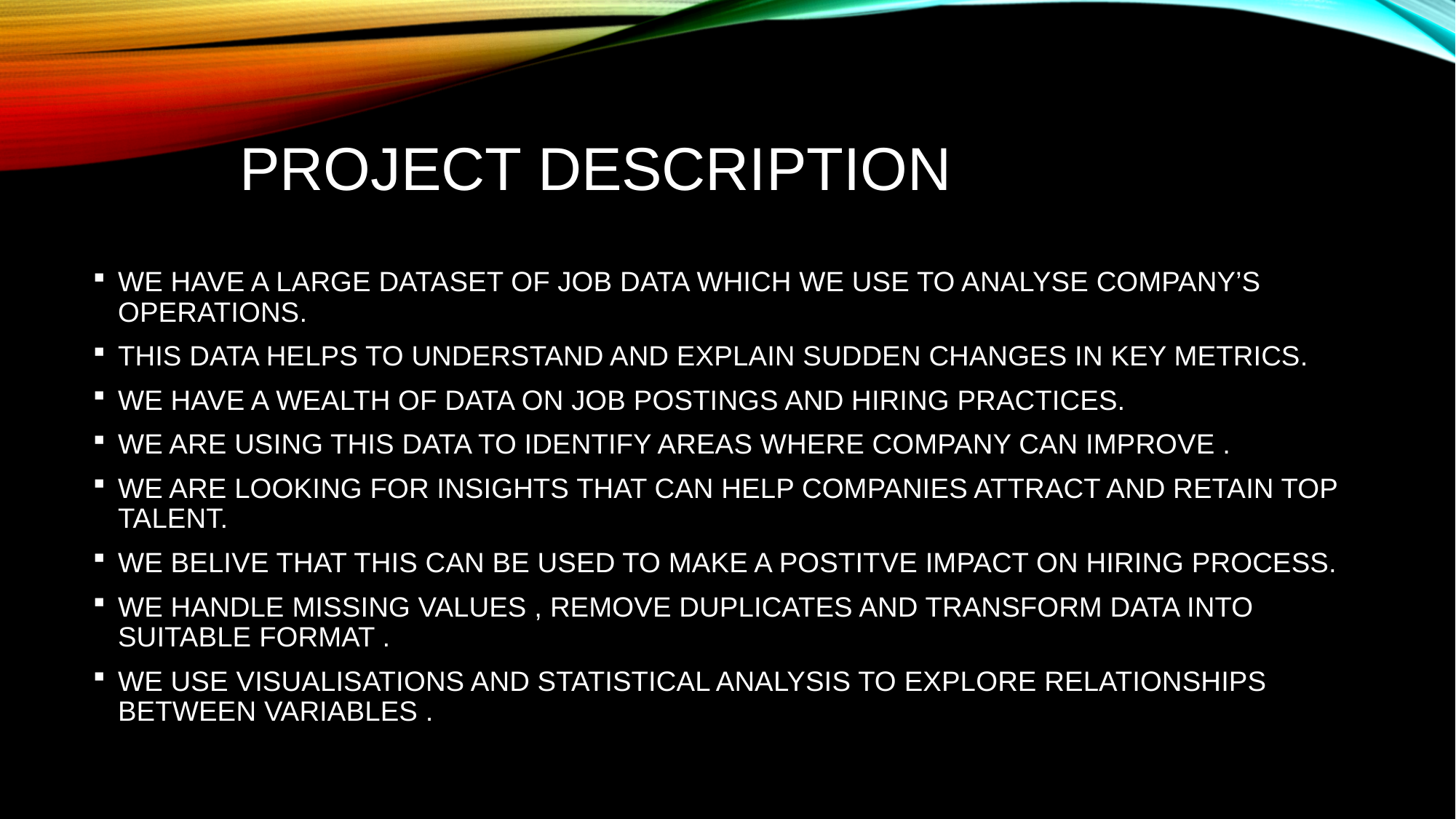

# PROJECT DESCRIPTION
WE HAVE A LARGE DATASET OF JOB DATA WHICH WE USE TO ANALYSE COMPANY’S OPERATIONS.
THIS DATA HELPS TO UNDERSTAND AND EXPLAIN SUDDEN CHANGES IN KEY METRICS.
WE HAVE A WEALTH OF DATA ON JOB POSTINGS AND HIRING PRACTICES.
WE ARE USING THIS DATA TO IDENTIFY AREAS WHERE COMPANY CAN IMPROVE .
WE ARE LOOKING FOR INSIGHTS THAT CAN HELP COMPANIES ATTRACT AND RETAIN TOP TALENT.
WE BELIVE THAT THIS CAN BE USED TO MAKE A POSTITVE IMPACT ON HIRING PROCESS.
WE HANDLE MISSING VALUES , REMOVE DUPLICATES AND TRANSFORM DATA INTO SUITABLE FORMAT .
WE USE VISUALISATIONS AND STATISTICAL ANALYSIS TO EXPLORE RELATIONSHIPS BETWEEN VARIABLES .